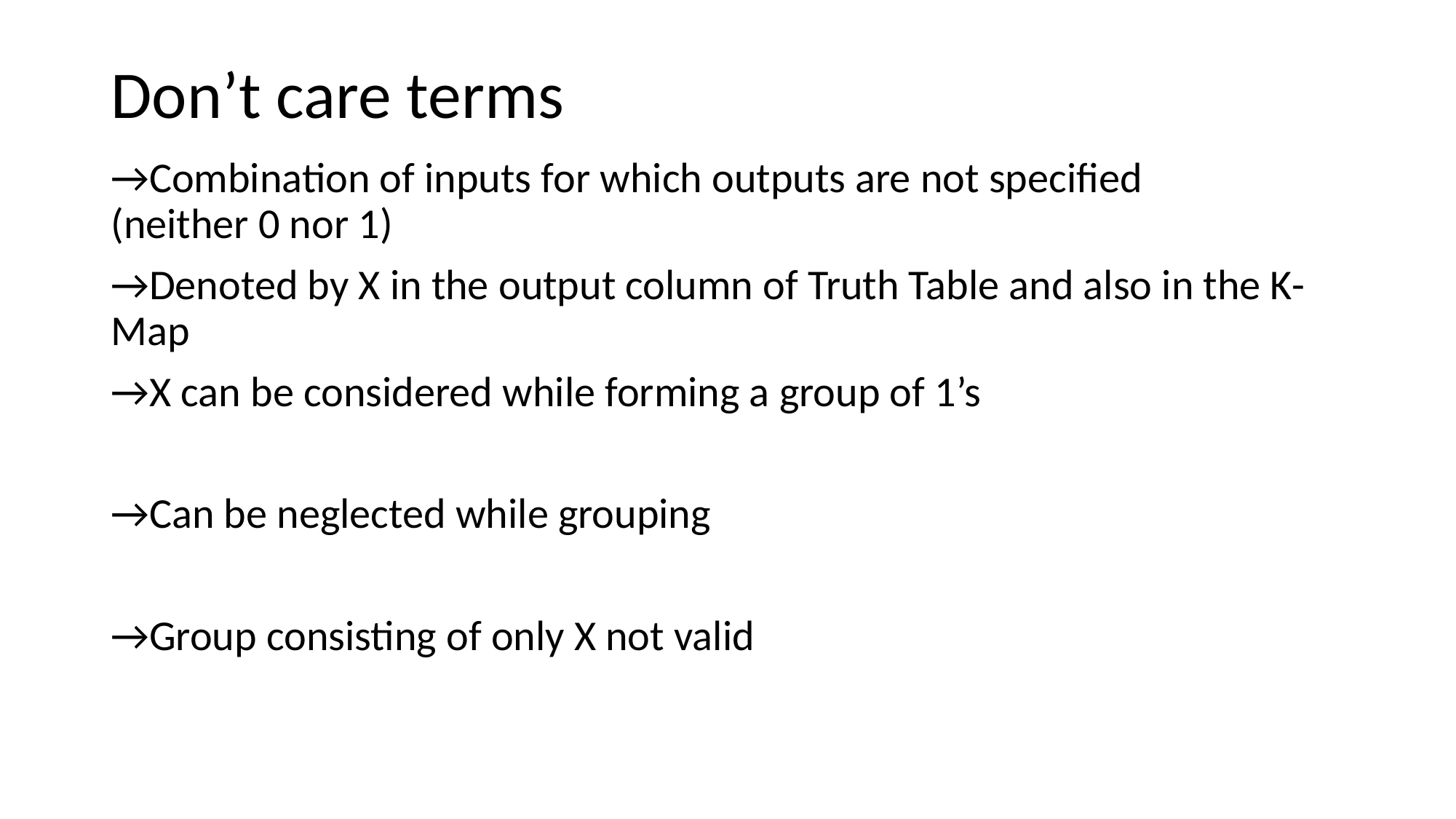

# Don’t care terms
→Combination of inputs for which outputs are not specified                	(neither 0 nor 1)
→Denoted by X in the output column of Truth Table and also in the K-	Map
→X can be considered while forming a group of 1’s

→Can be neglected while grouping

→Group consisting of only X not valid